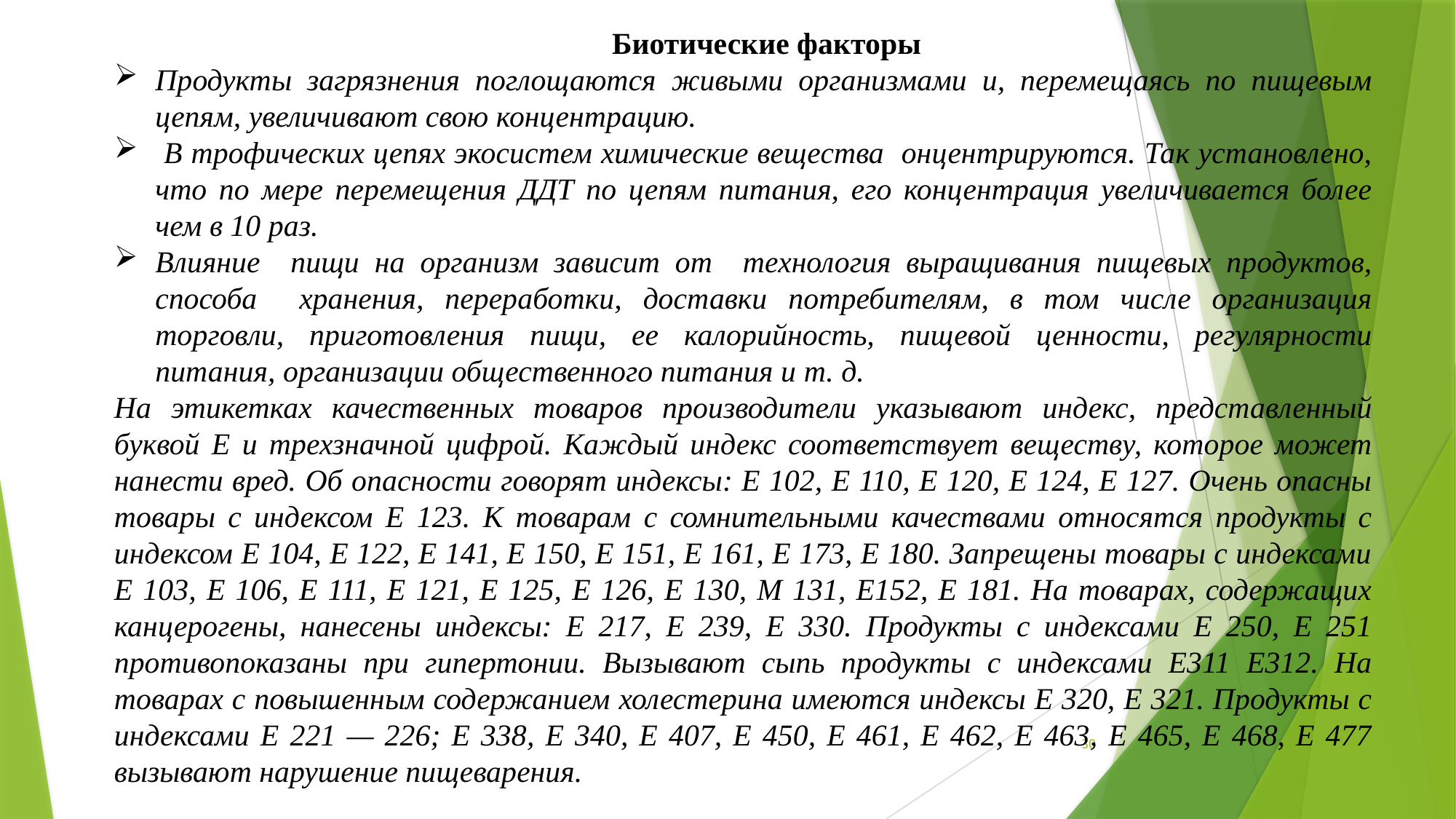

Биотические факторы
Продукты загрязнения поглощаются живыми организмами и, перемещаясь по пищевым цепям, увеличивают свою концентрацию.
 В трофических цепях экосистем химические вещества  онцентрируются. Так установлено, что по мере перемещения ДДТ по цепям питания, его концентрация увеличивается более чем в 10 раз.
Влияние  пищи на организм зависит от  технология выращивания пищевых продуктов, способа  хранения, переработки, доставки потребителям, в том числе организация торговли, приготовления пищи, ее калорийность, пищевой ценности, регулярности питания, организации общественного питания и т. д.
На этикетках качественных товаров производители указывают индекс, представленный буквой Е и трехзначной цифрой. Каждый индекс соответствует веществу, которое может нанести вред. Об опасности говорят индексы: Е 102, Е 110, Е 120, Е 124, Е 127. Очень опасны товары с индексом Е 123. К товарам с сомнительными качествами относятся продукты с индексом Е 104, Е 122, Е 141, Е 150, Е 151, Е 161, Е 173, Е 180. Запрещены товары с индексами Е 103, Е 106, Е 111, Е 121, Е 125, Е 126, Е 130, М 131, Е152, Е 181. На товарах, содержащих канцерогены, нанесены индексы: Е 217, Е 239, Е 330. Продукты с индексами Е 250, Е 251 противопоказаны при гипертонии. Вызывают сыпь продукты с индексами Е311 Е312. На товарах с повышенным содержанием холестерина имеются индексы Е 320, Е 321. Продукты с индексами Е 221 — 226; Е 338, Е 340, Е 407, Е 450, Е 461, Е 462, Е 463, Е 465, Е 468, Е 477 вызывают нарушение пищеварения.
30